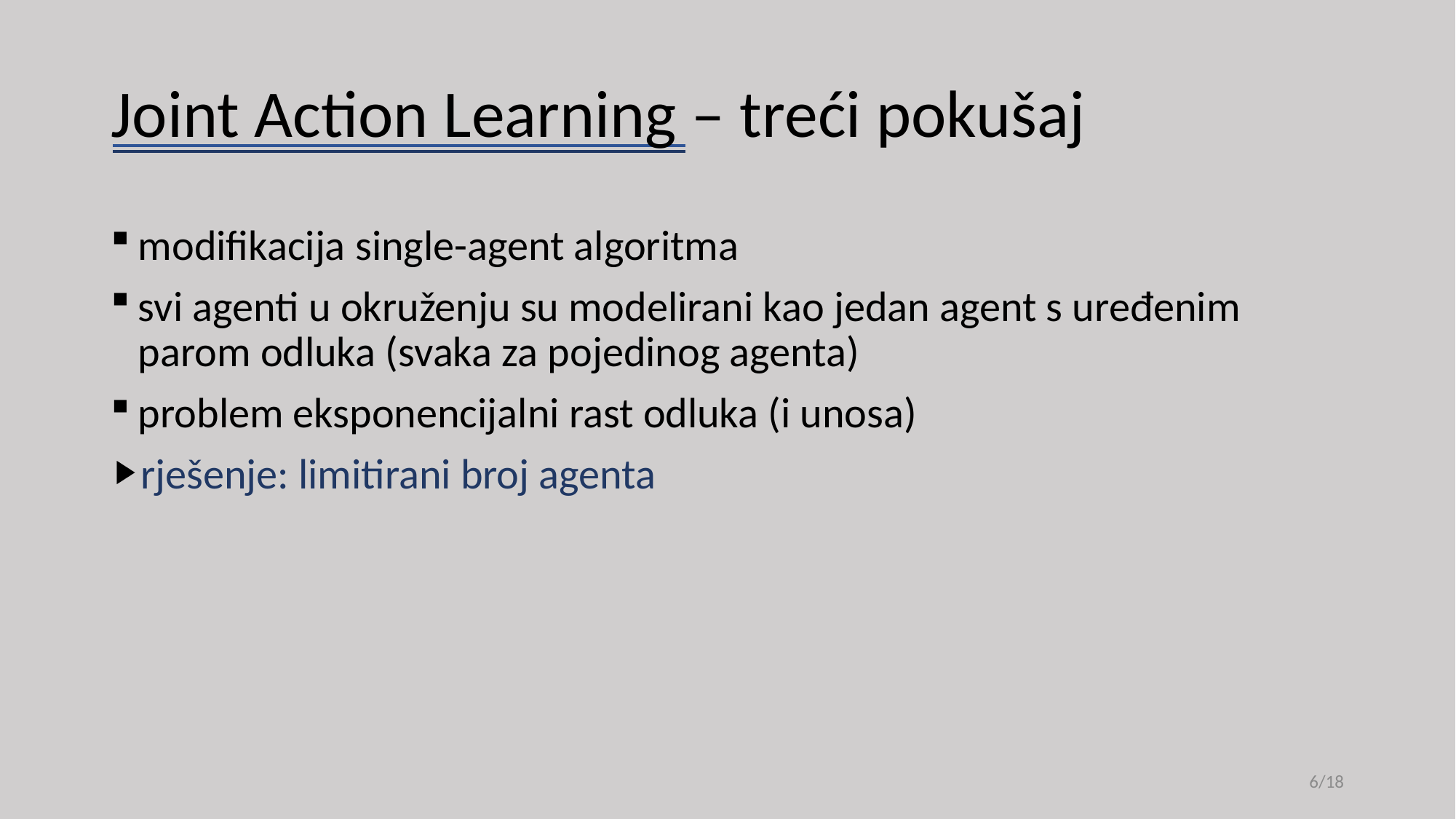

# Joint Action Learning – treći pokušaj
modifikacija single-agent algoritma
svi agenti u okruženju su modelirani kao jedan agent s uređenim parom odluka (svaka za pojedinog agenta)
problem eksponencijalni rast odluka (i unosa)
rješenje: limitirani broj agenta
6/18